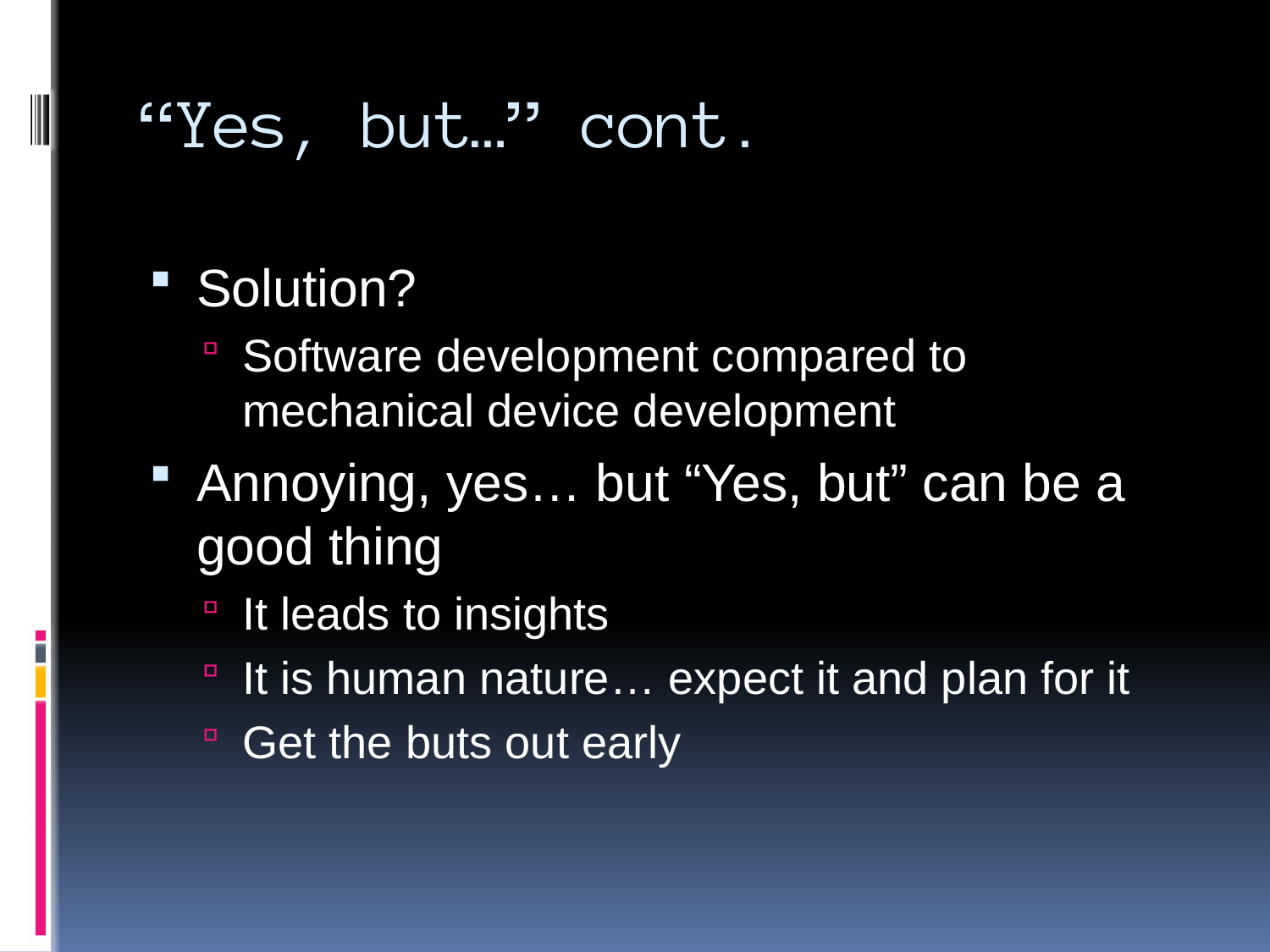

# “Yes, but…” cont.
Solution?
Software development compared to mechanical device development
Annoying, yes… but “Yes, but” can be a good thing
It leads to insights
It is human nature… expect it and plan for it
Get the buts out early